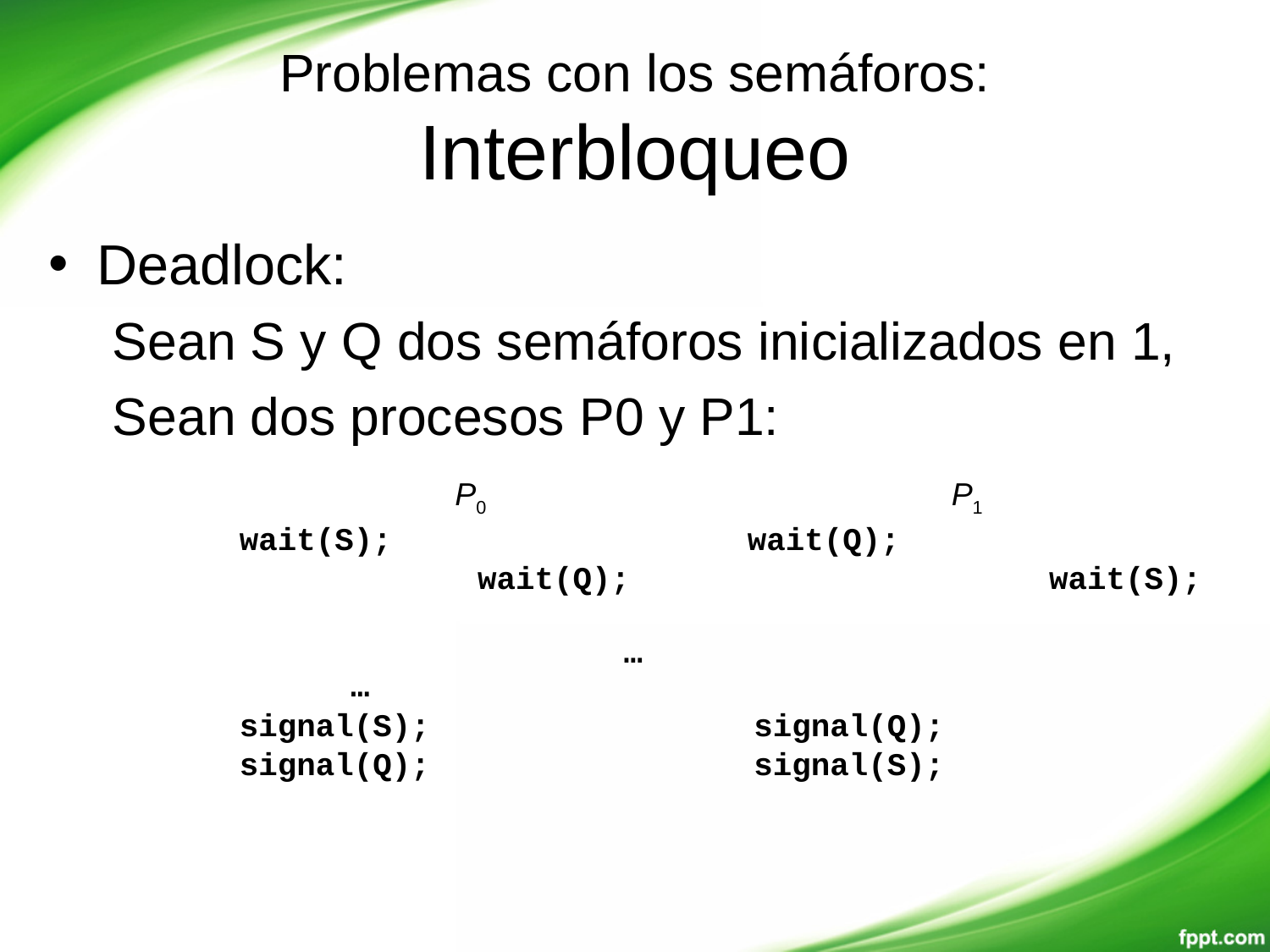

# Problemas con los semáforos: Interbloqueo
Deadlock:
Sean S y Q dos semáforos inicializados en 1,
Sean dos procesos P0 y P1:
		                          P0	                                       P1
wait(S);	    	          wait(Q);
				wait(Q);	    	          wait(S);
					 …							…
signal(S);                 signal(Q);
          signal(Q);                 signal(S);